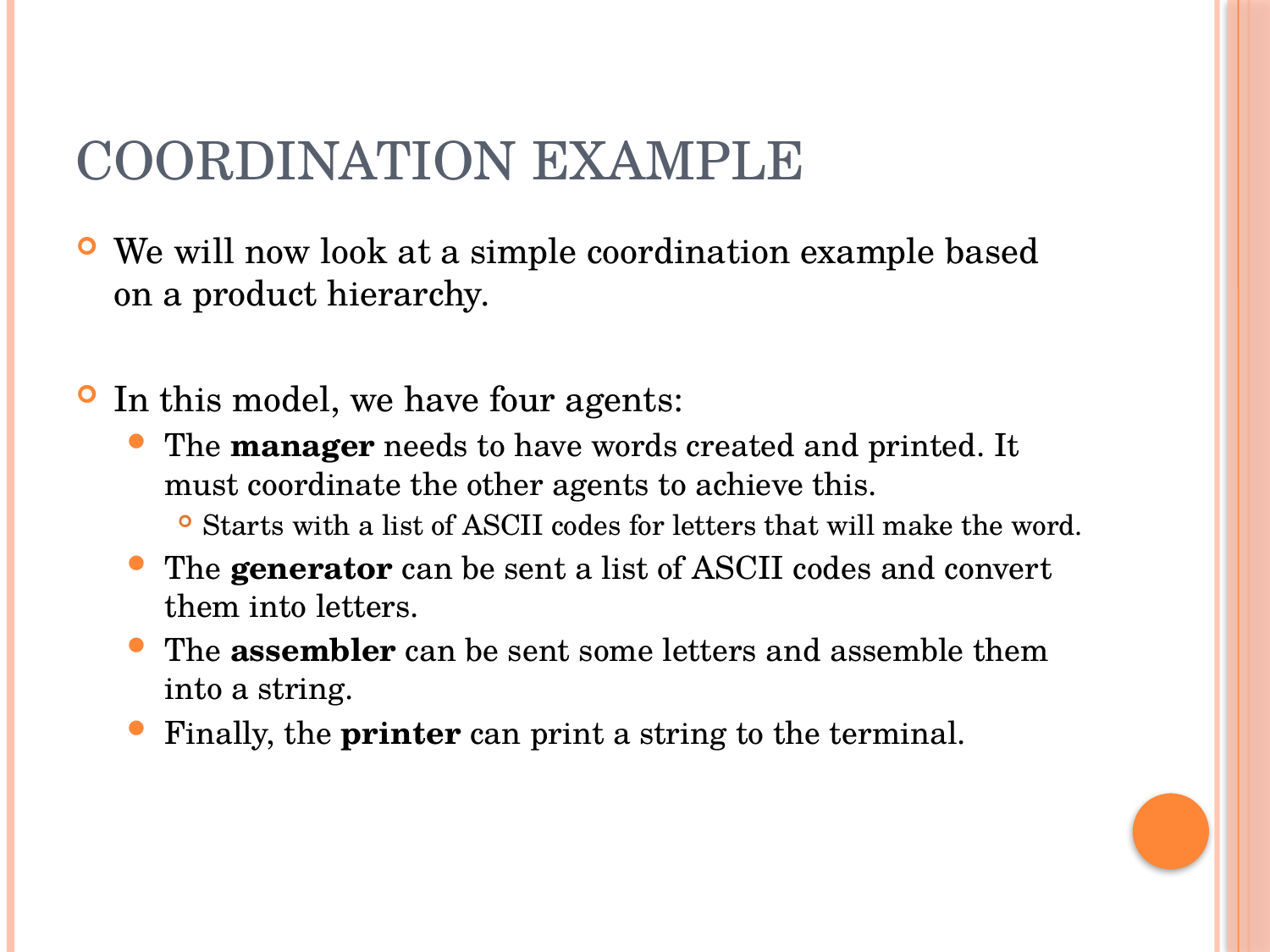

# Coordination Example
We will now look at a simple coordination example based on a product hierarchy.

In this model, we have four agents:
The manager needs to have words created and printed. It must coordinate the other agents to achieve this.
Starts with a list of ASCII codes for letters that will make the word.
The generator can be sent a list of ASCII codes and convert them into letters.
The assembler can be sent some letters and assemble them into a string.
Finally, the printer can print a string to the terminal.